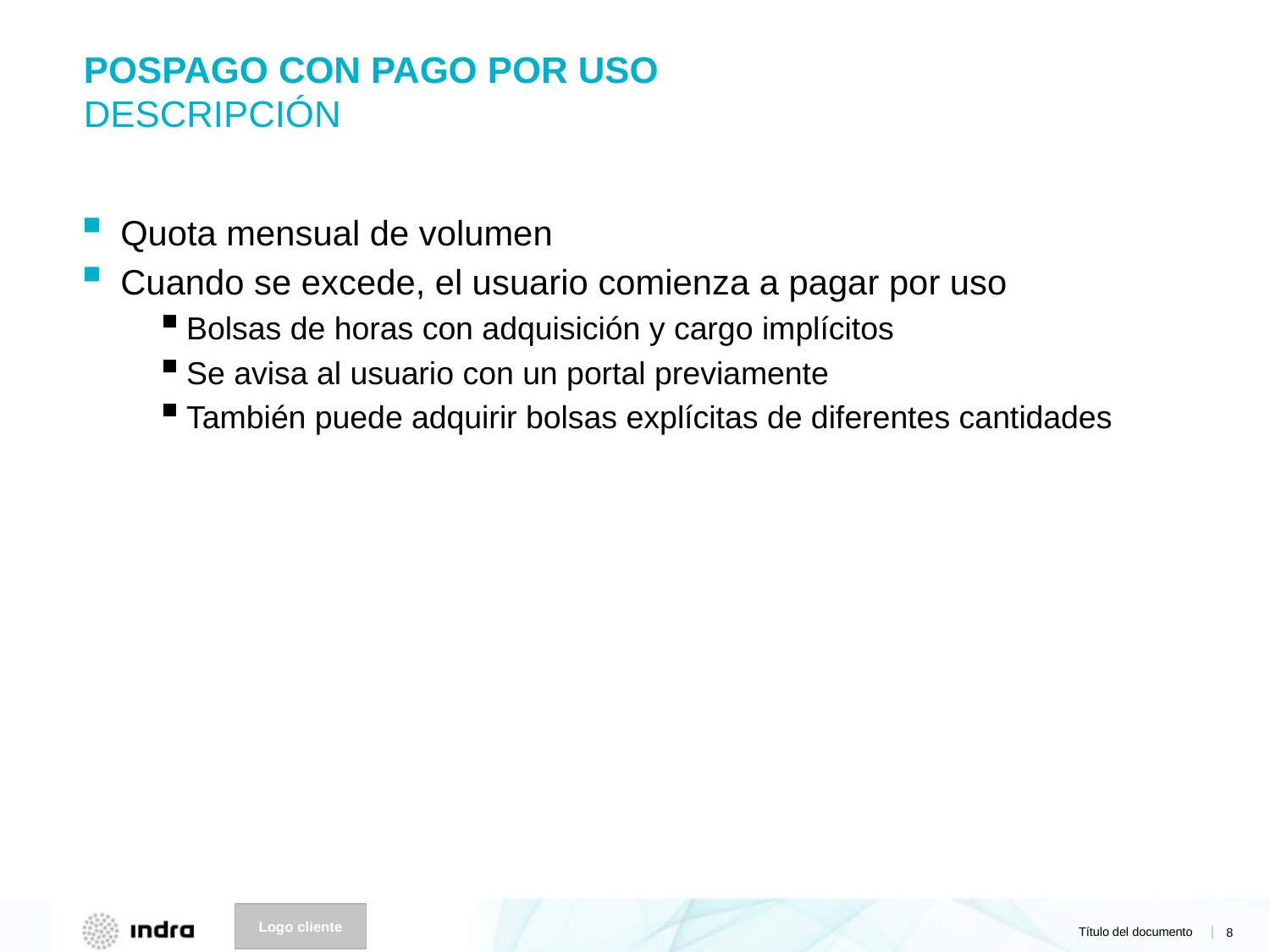

# POSPAGO CON PAGO POR USO Descripción
Quota mensual de volumen
Cuando se excede, el usuario comienza a pagar por uso
Bolsas de horas con adquisición y cargo implícitos
Se avisa al usuario con un portal previamente
También puede adquirir bolsas explícitas de diferentes cantidades